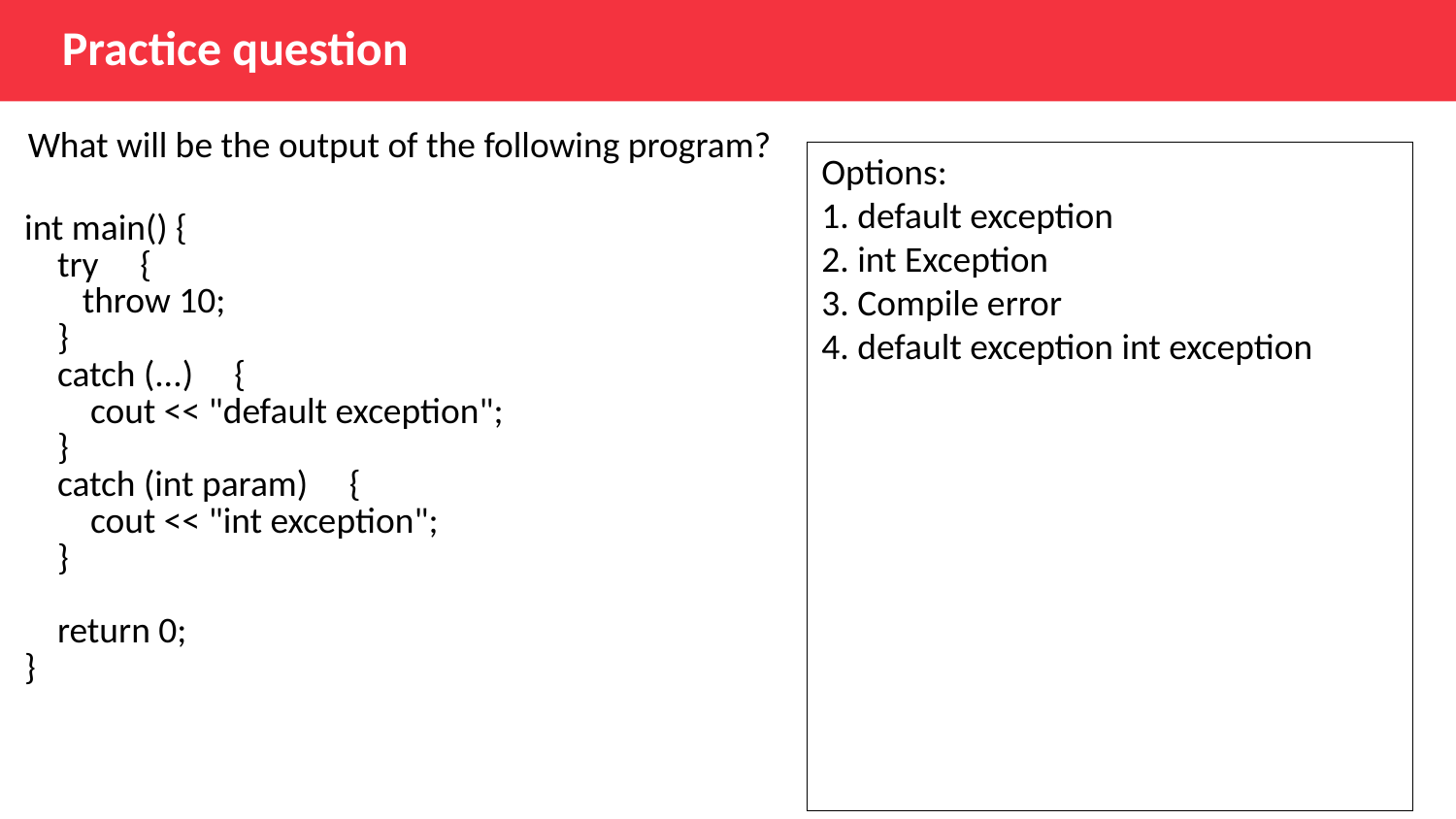

Practice question
What will be the output of the following program?

Options:
1. default exception
2. int Exception
3. Compile error
4. default exception int exception

| int main() {     try     {        throw 10;     }     catch (...)     {         cout << "default exception";     }     catch (int param)     {         cout << "int exception";     }       return 0; } |
| --- |